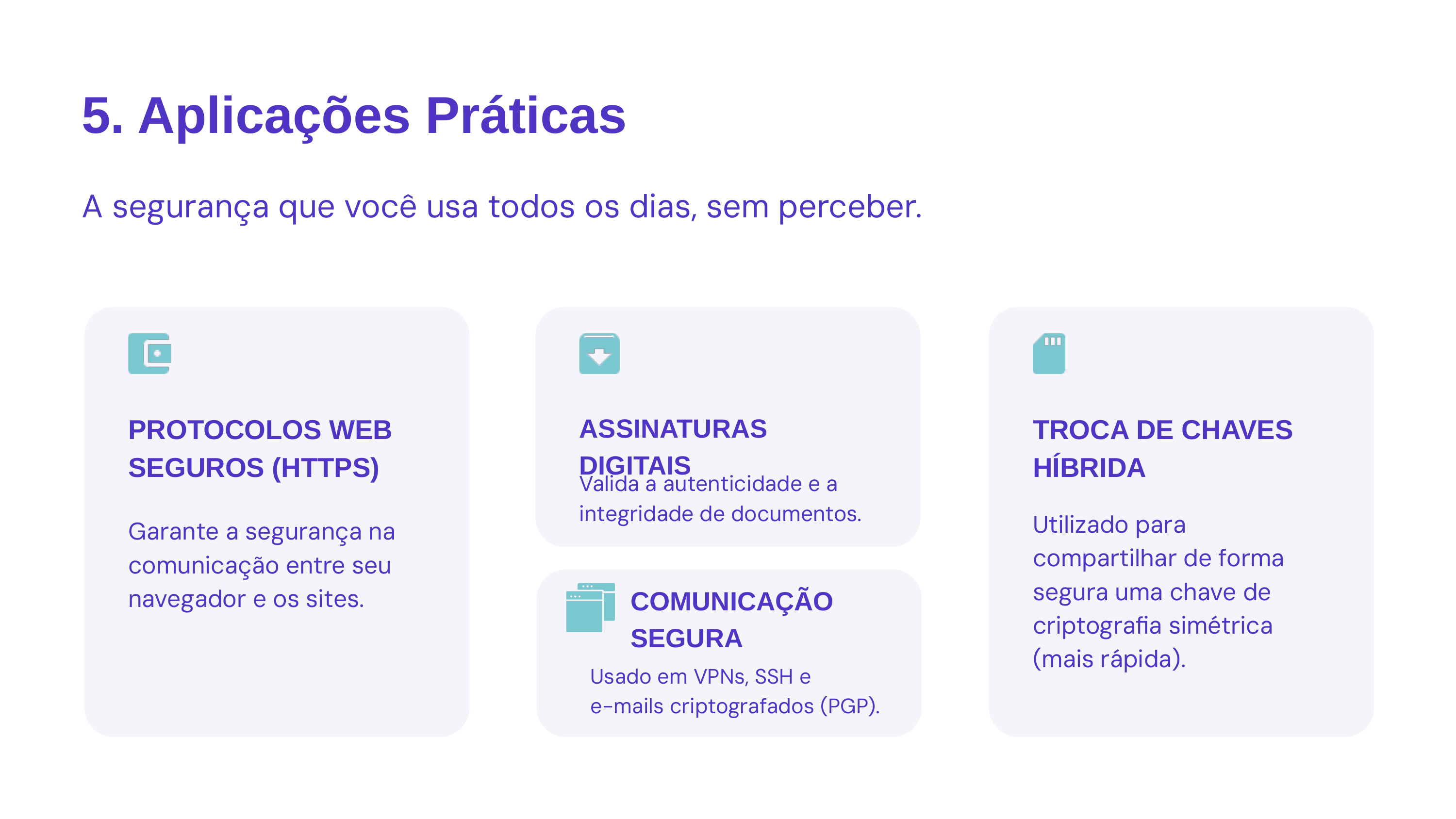

5. Aplicações Práticas
A segurança que você usa todos os dias, sem perceber.

PROTOCOLOS WEB SEGUROS (HTTPS)
Garante a segurança na comunicação entre seu navegador e os sites.

ASSINATURAS DIGITAIS
Valida a autenticidade e a integridade de documentos.

TROCA DE CHAVES HÍBRIDA
Utilizado para compartilhar de forma segura uma chave de criptografia simétrica (mais rápida).

COMUNICAÇÃO SEGURA

Usado em VPNs, SSH e
e-mails criptografados (PGP).